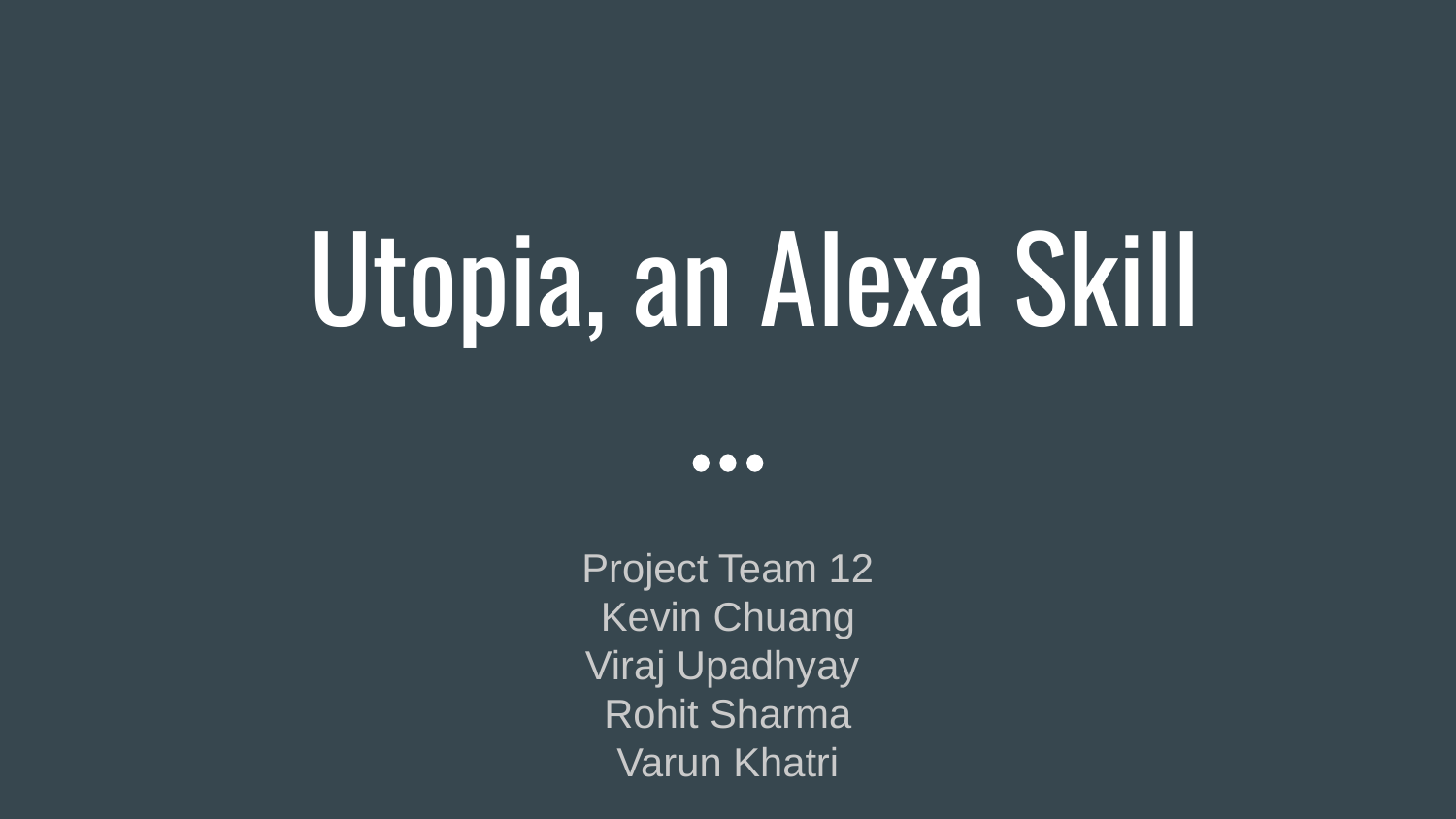

# Utopia, an Alexa Skill
Project Team 12
Kevin Chuang
Viraj Upadhyay
Rohit Sharma
Varun Khatri